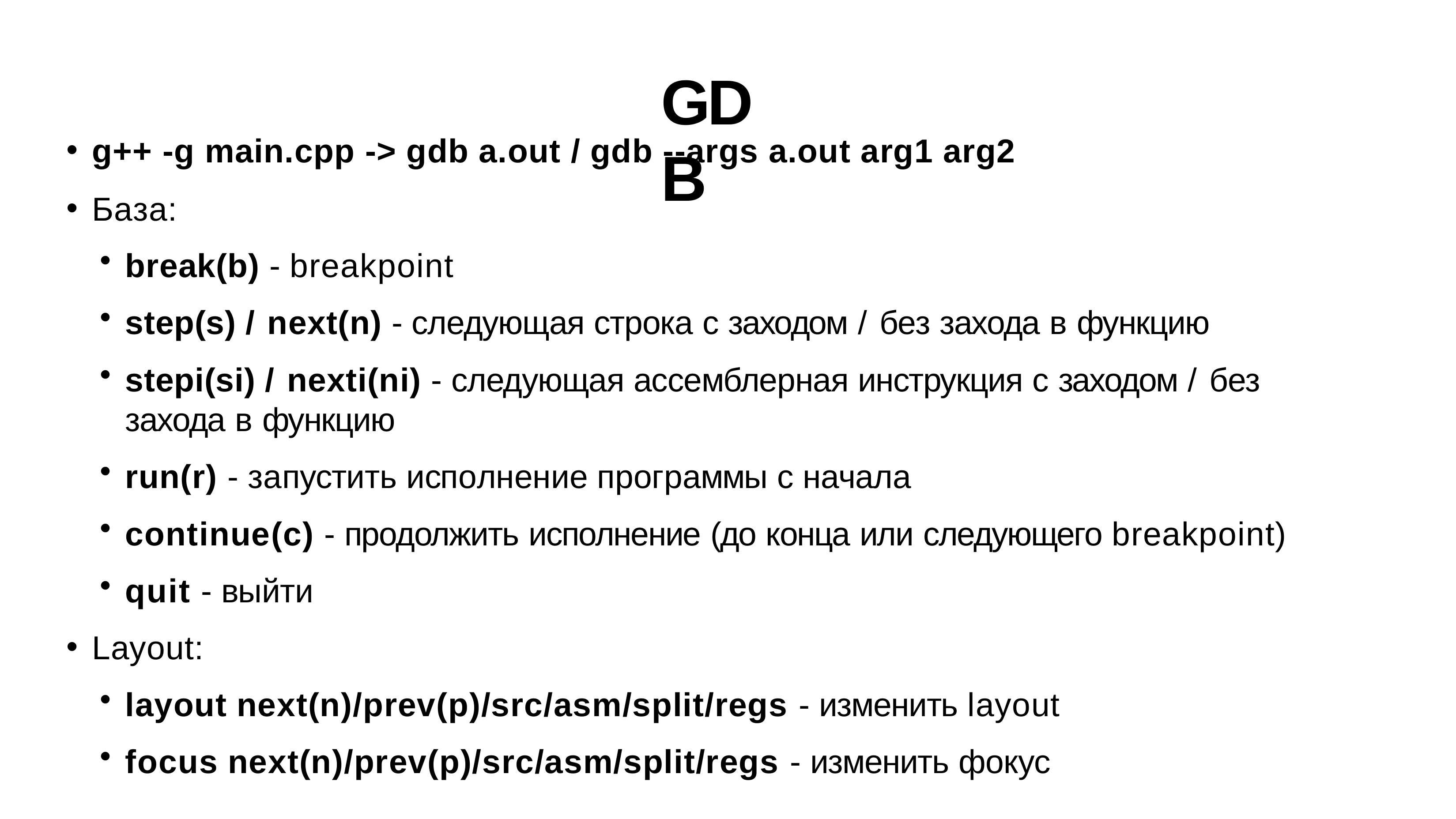

# GDB
g++ -g main.cpp -> gdb a.out / gdb --args a.out arg1 arg2
База:
break(b) - breakpoint
step(s) / next(n) - следующая строка с заходом / без захода в функцию
stepi(si) / nexti(ni) - следующая ассемблерная инструкция с заходом / без захода в функцию
run(r) - запустить исполнение программы с начала
continue(c) - продолжить исполнение (до конца или следующего breakpoint)
quit - выйти
Layout:
layout next(n)/prev(p)/src/asm/split/regs - изменить layout
focus next(n)/prev(p)/src/asm/split/regs - изменить фокус